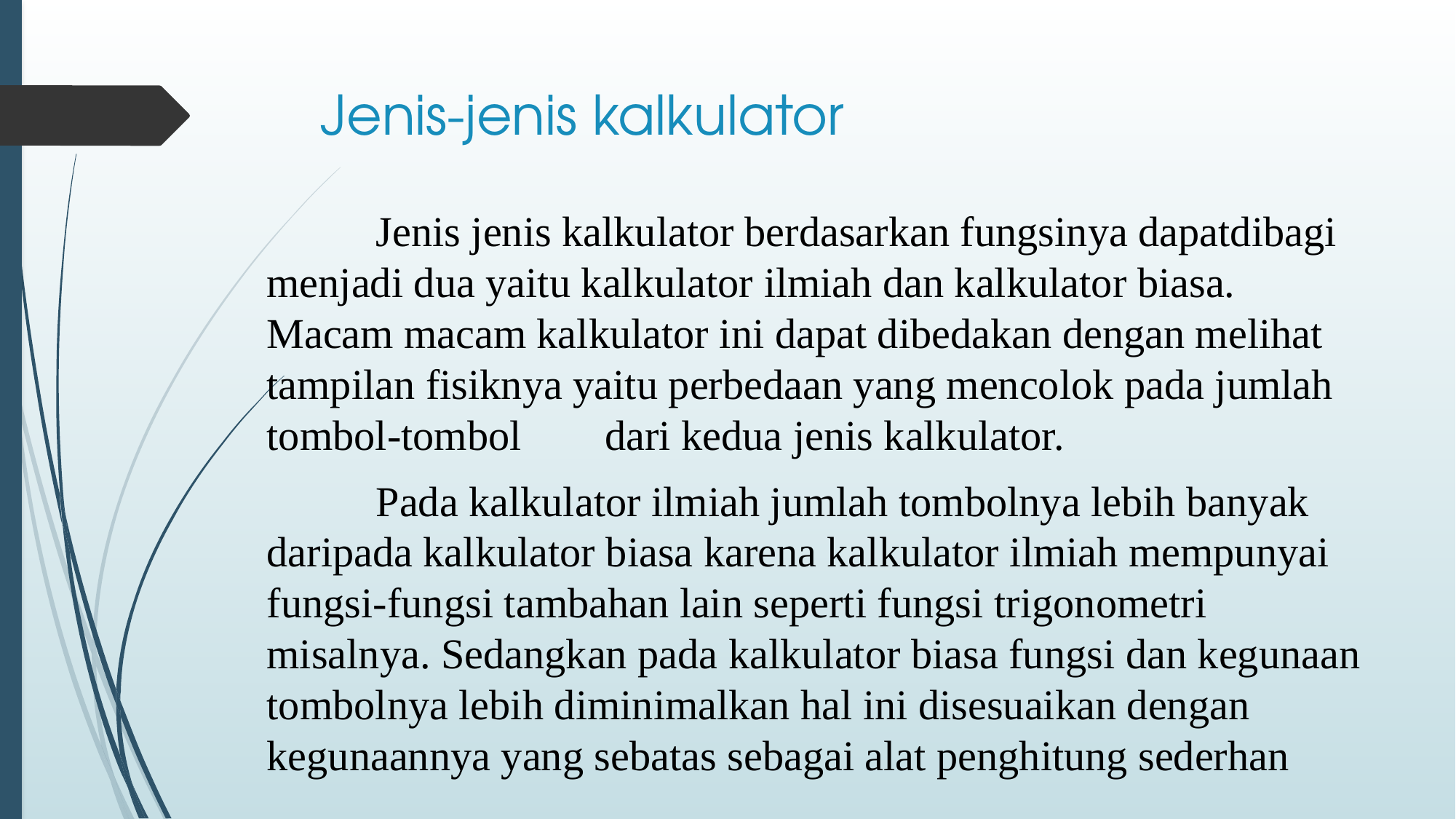

# Jenis-jenis kalkulator
	Jenis jenis kalkulator berdasarkan fungsinya dapatdibagi menjadi dua yaitu kalkulator ilmiah dan kalkulator biasa. Macam macam kalkulator ini dapat dibedakan dengan melihat tampilan fisiknya yaitu perbedaan yang mencolok pada jumlah tombol-tombol	 dari kedua jenis kalkulator.
	Pada kalkulator ilmiah jumlah tombolnya lebih banyak daripada kalkulator biasa karena kalkulator ilmiah mempunyai fungsi-fungsi tambahan lain seperti fungsi trigonometri misalnya. Sedangkan pada kalkulator biasa fungsi dan kegunaan tombolnya lebih diminimalkan hal ini disesuaikan dengan kegunaannya yang sebatas sebagai alat penghitung sederhan